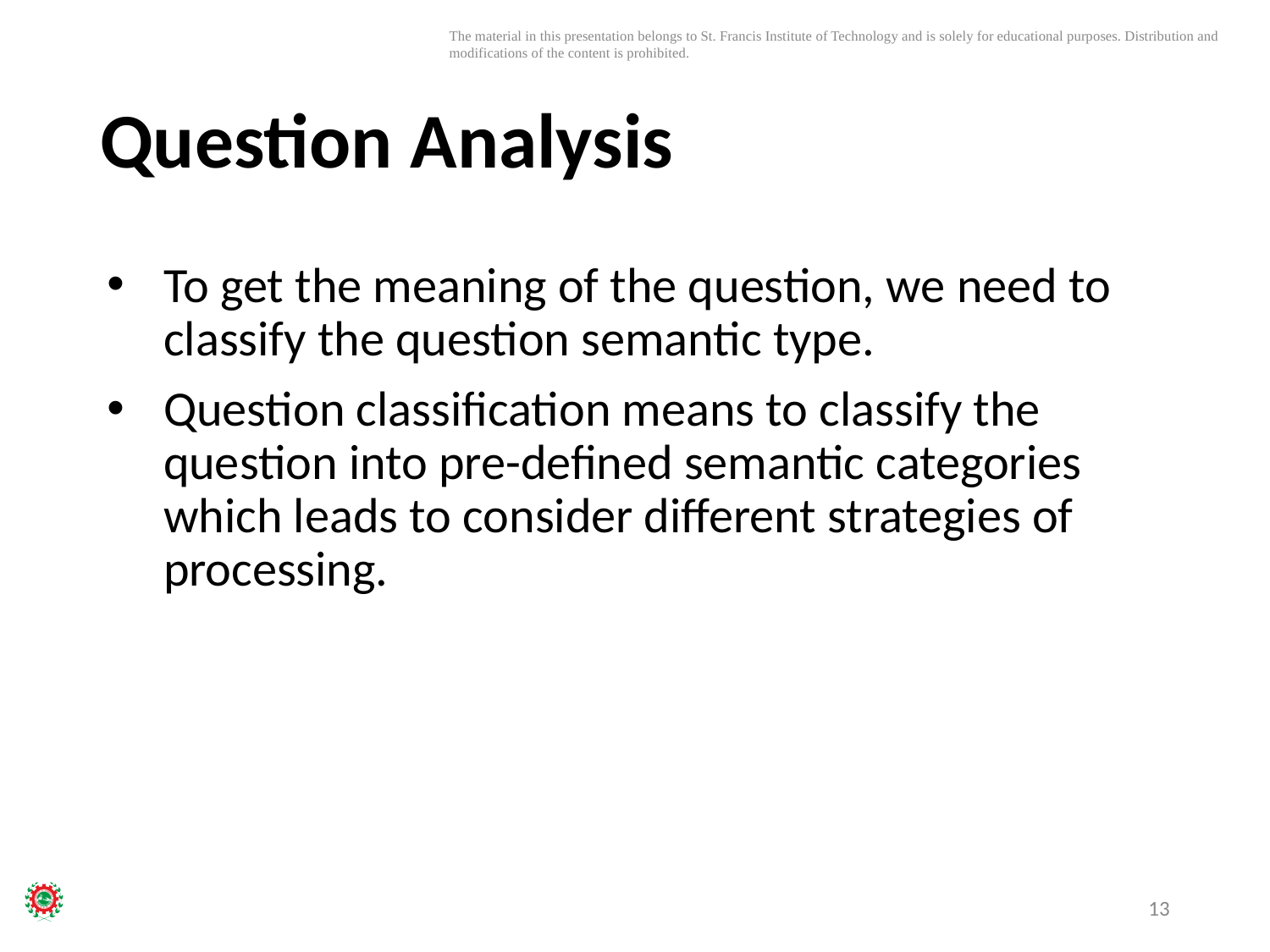

# Question Analysis
To get the meaning of the question, we need to classify the question semantic type.
Question classification means to classify the question into pre-defined semantic categories which leads to consider different strategies of processing.
13